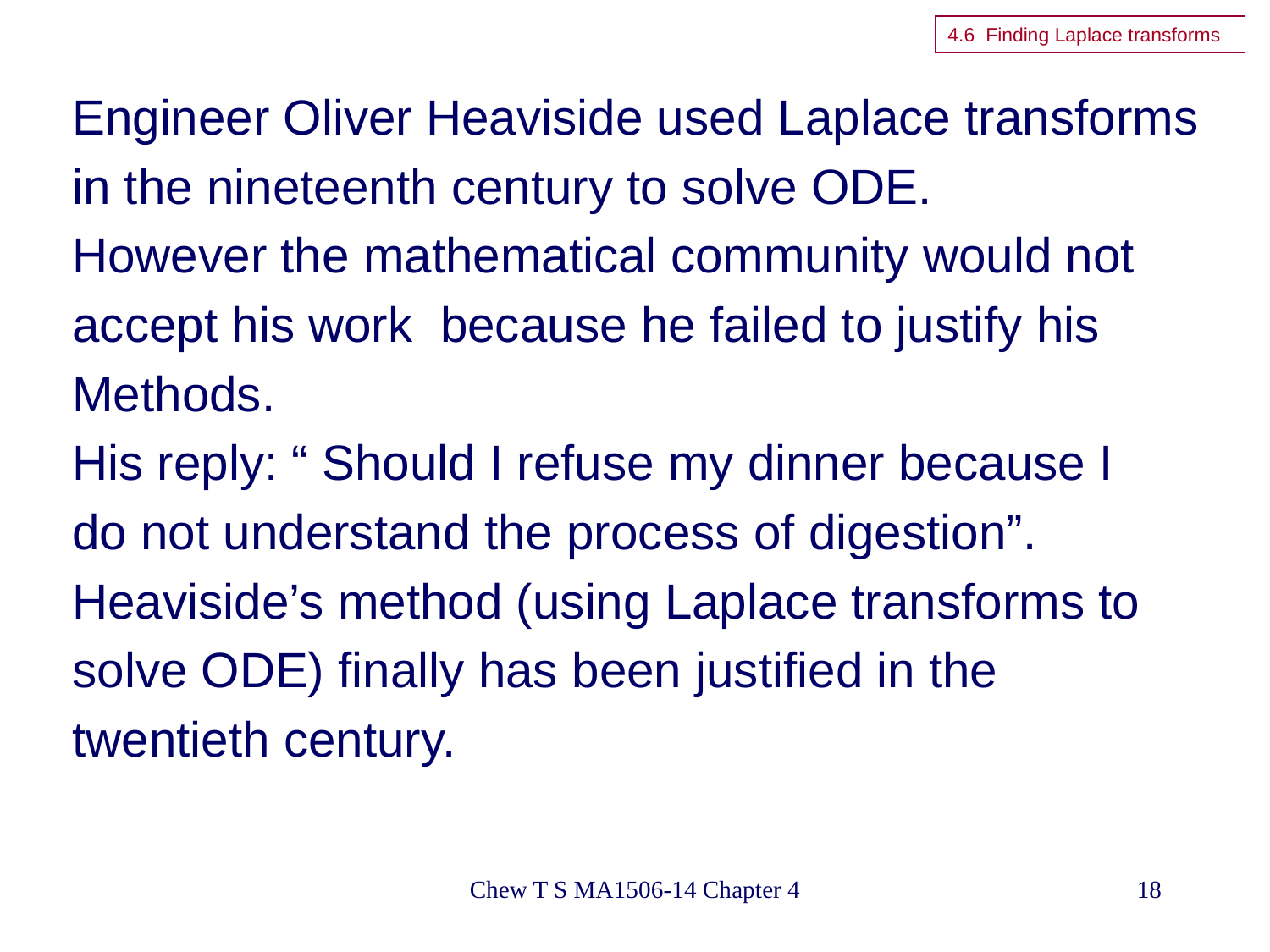

4.6  Finding Laplace transforms
Engineer Oliver Heaviside used Laplace transforms
in the nineteenth century to solve ODE.
However the mathematical community would not
accept his work  because he failed to justify his
Methods.
His reply: “ Should I refuse my dinner because I
do not understand the process of digestion”.
Heaviside’s method (using Laplace transforms to
solve ODE) finally has been justified in the
twentieth century.

Chew T S MA1506-14 Chapter 4
18